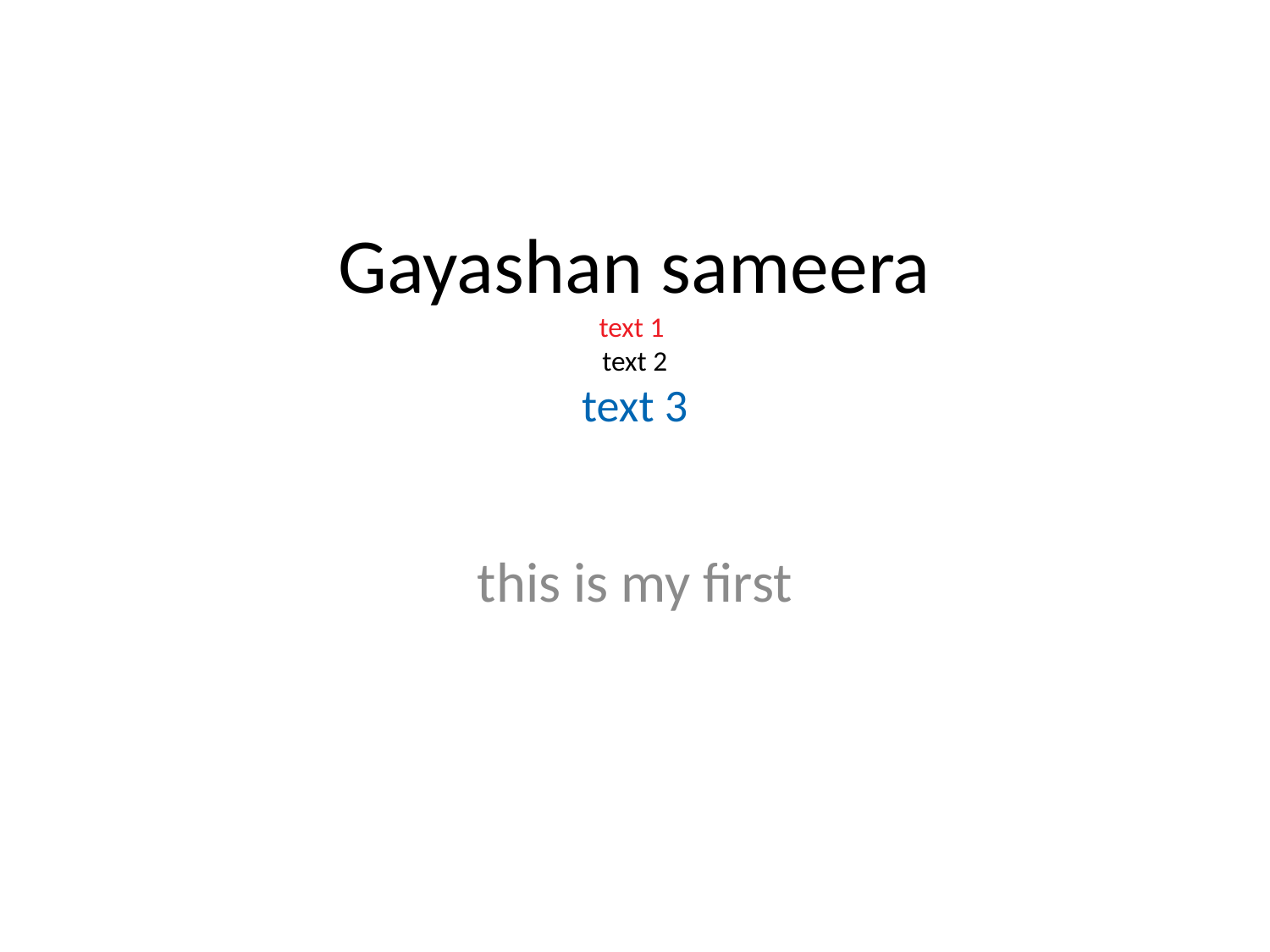

Gayashan sameera
text 1
text 2
text 3
this is my first